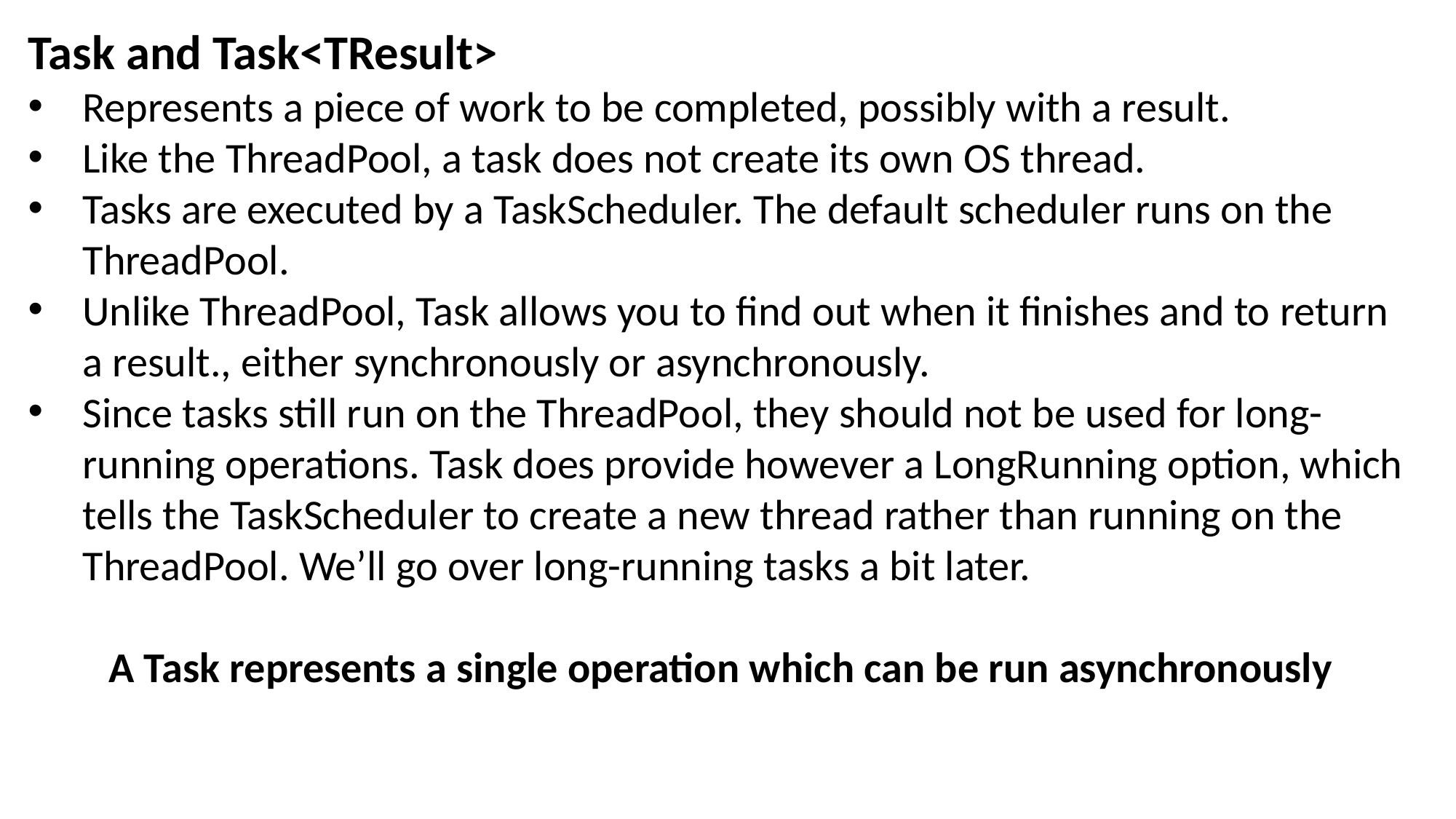

Task and Task<TResult>
Represents a piece of work to be completed, possibly with a result.
Like the ThreadPool, a task does not create its own OS thread.
Tasks are executed by a TaskScheduler. The default scheduler runs on the ThreadPool.
Unlike ThreadPool, Task allows you to find out when it finishes and to return a result., either synchronously or asynchronously.
Since tasks still run on the ThreadPool, they should not be used for long-running operations. Task does provide however a LongRunning option, which tells the TaskScheduler to create a new thread rather than running on the ThreadPool. We’ll go over long-running tasks a bit later.
A Task represents a single operation which can be run asynchronously